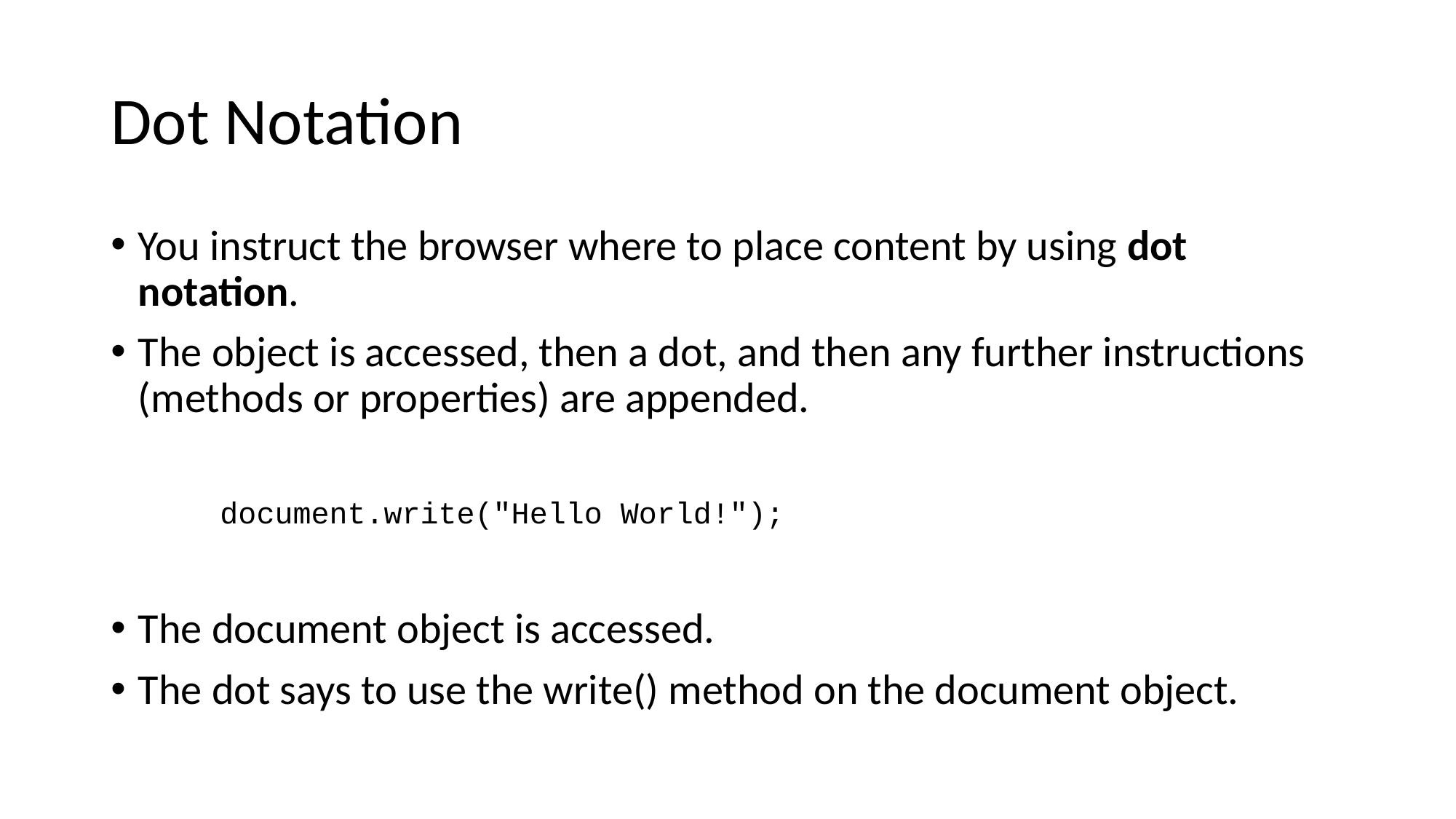

# Dot Notation
You instruct the browser where to place content by using dot notation.
The object is accessed, then a dot, and then any further instructions (methods or properties) are appended.

	document.write("Hello World!");

The document object is accessed.
The dot says to use the write() method on the document object.